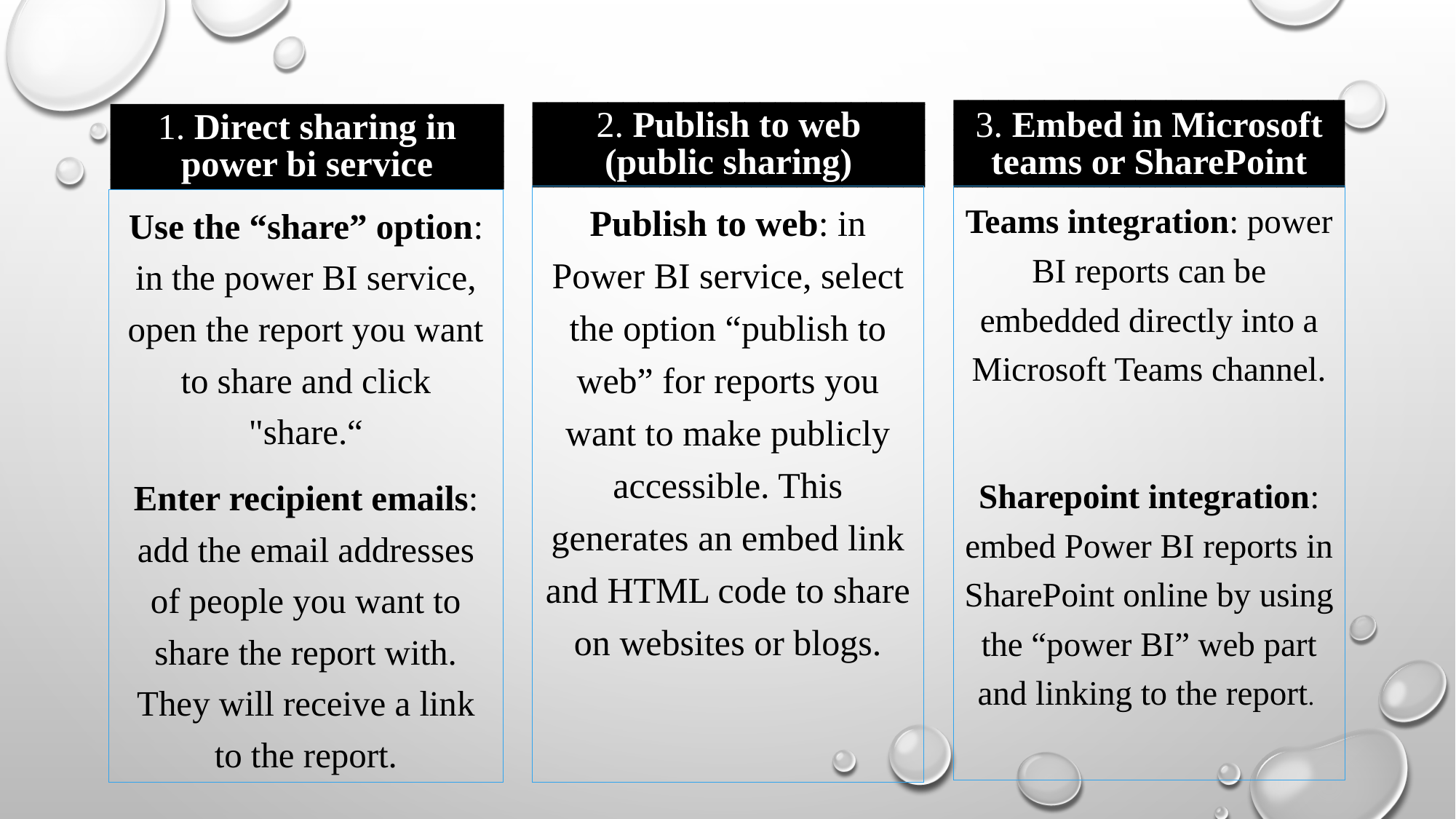

3. Embed in Microsoft teams or SharePoint
2. Publish to web (public sharing)
1. Direct sharing in power bi service
Publish to web: in Power BI service, select the option “publish to web” for reports you want to make publicly accessible. This generates an embed link and HTML code to share on websites or blogs.

Teams integration: power BI reports can be embedded directly into a Microsoft Teams channel.

Sharepoint integration: embed Power BI reports in SharePoint online by using the “power BI” web part and linking to the report.
Use the “share” option: in the power BI service, open the report you want to share and click "share.“
Enter recipient emails: add the email addresses of people you want to share the report with. They will receive a link to the report.